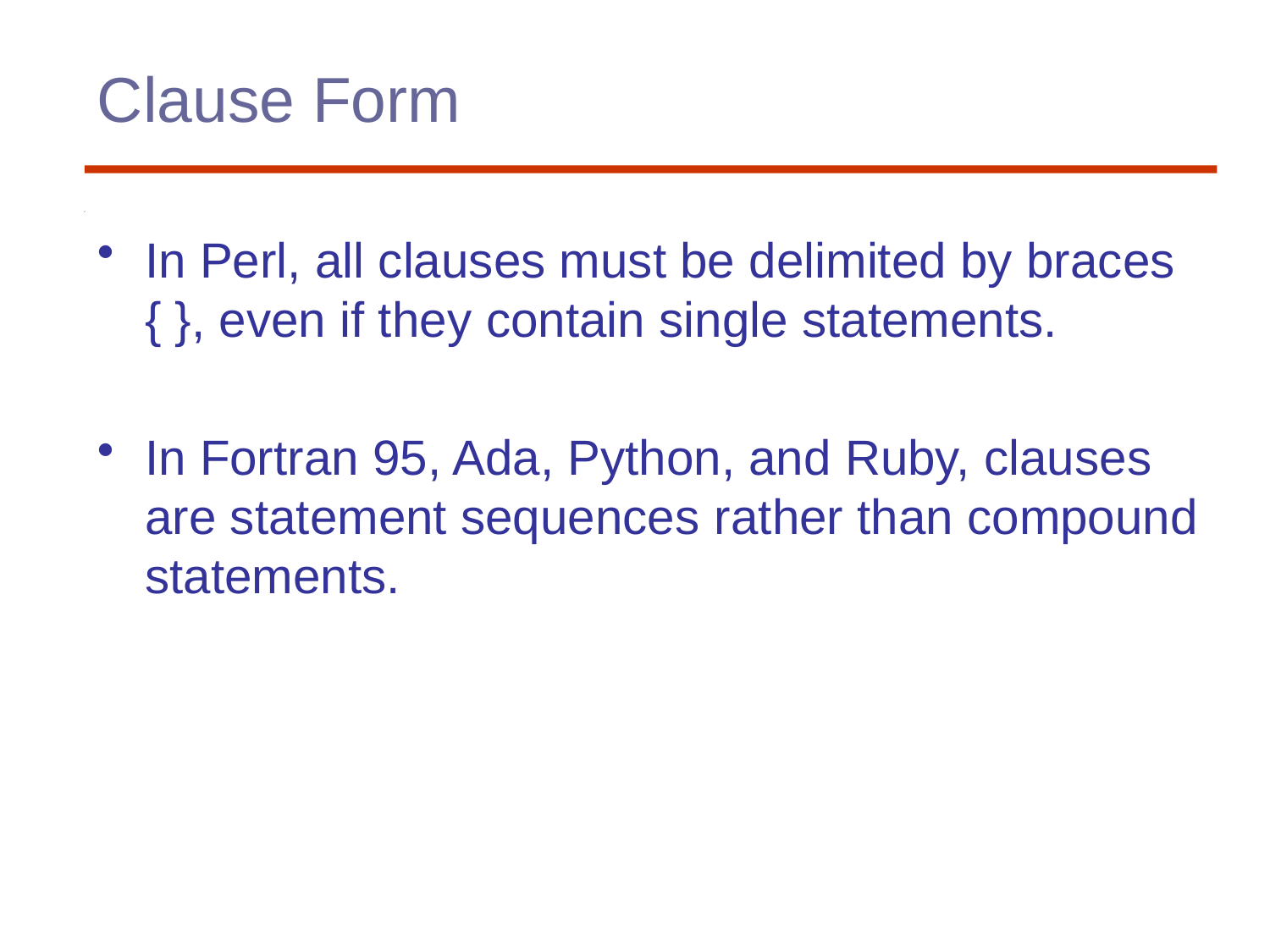

# Clause Form
In Perl, all clauses must be delimited by braces { }, even if they contain single statements.

In Fortran 95, Ada, Python, and Ruby, clauses are statement sequences rather than compound statements.